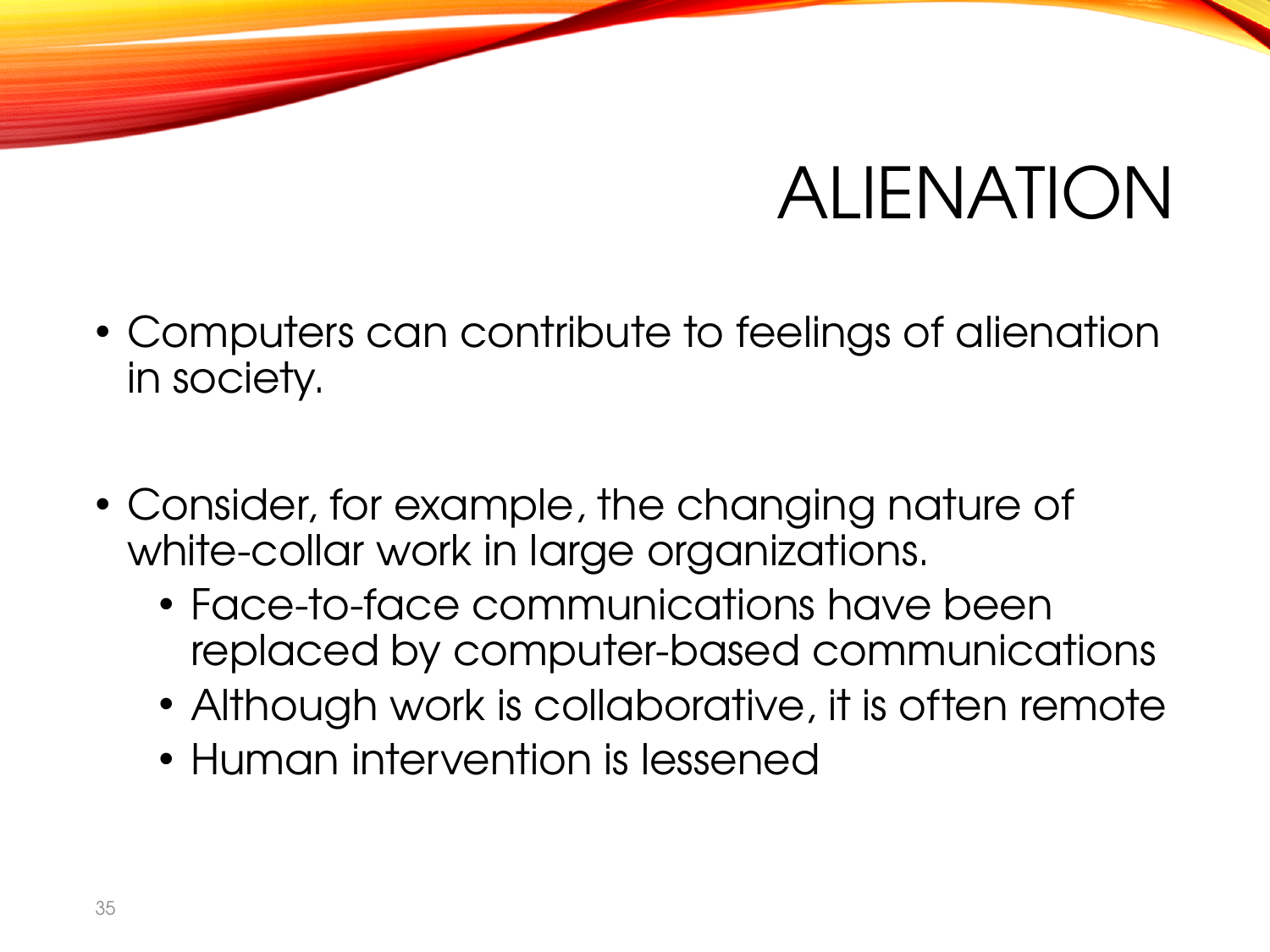

# Alienation
Computers can contribute to feelings of alienation in society.

Consider, for example, the changing nature of white-collar work in large organizations.
Face-to-face communications have been replaced by computer-based communications
Although work is collaborative, it is often remote
Human intervention is lessened
35